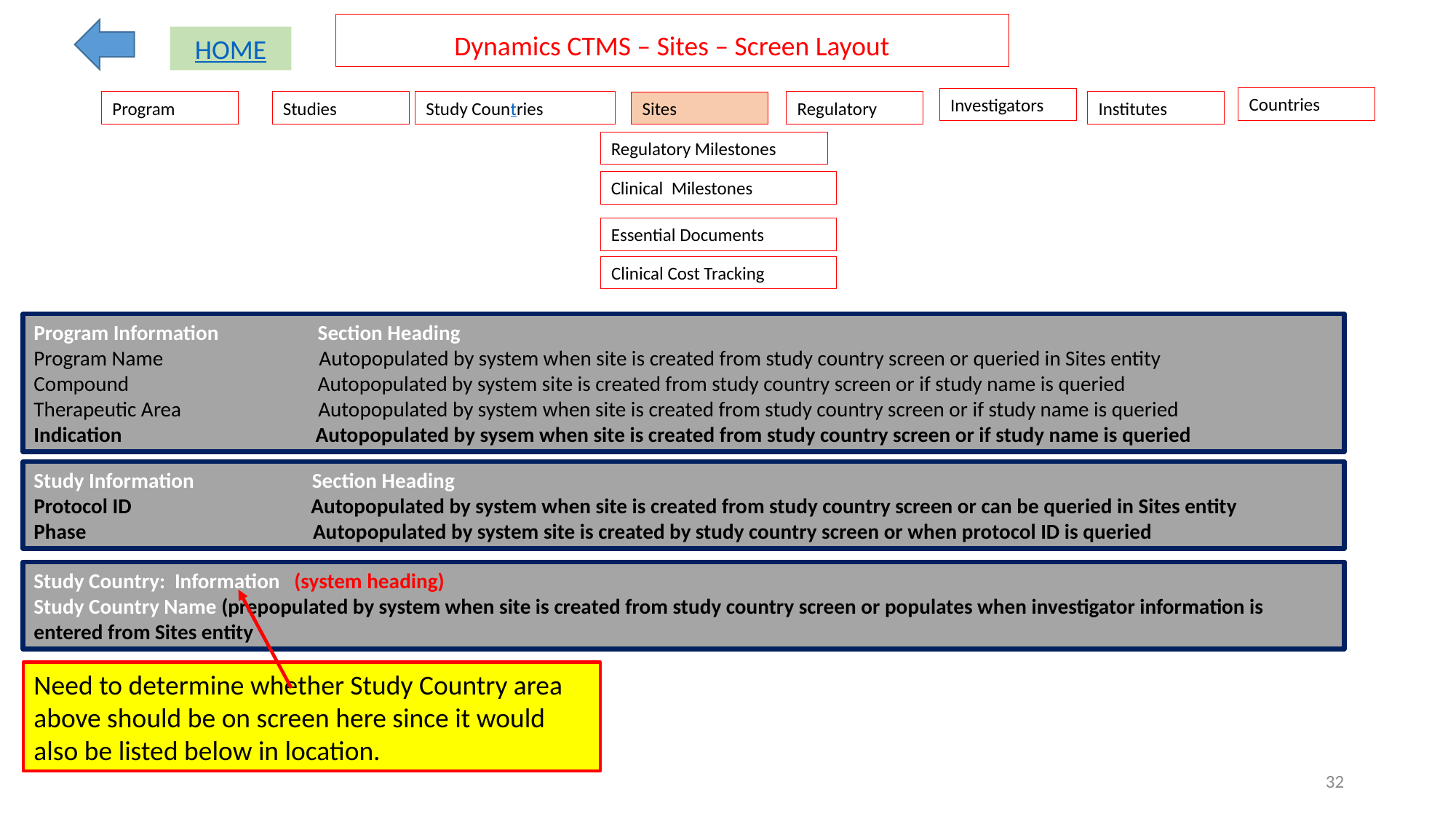

# Dynamics CTMS – Sites – Screen Layout

HOME
Countries
Investigators
Institutes
Regulatory
Program
Studies
Study Countries
Sites
Regulatory Milestones
Clinical  Milestones
Essential Documents
Clinical Cost Tracking
Program Information                     Section Heading
Program Name                                 Autopopulated by system when site is created from study country screen or queried in Sites entity
Compound                                        Autopopulated by system site is created from study country screen or if study name is queried
Therapeutic Area                             Autopopulated by system when site is created from study country screen or if study name is queried
Indication                                         Autopopulated by sysem when site is created from study country screen or if study name is queried
Study Information                         Section Heading
Protocol ID                                      Autopopulated by system when site is created from study country screen or can be queried in Sites entity
Phase                                                Autopopulated by system site is created by study country screen or when protocol ID is queried
Study Country:  Information   (system heading)
Study Country Name (prepopulated by system when site is created from study country screen or populates when investigator information is entered from Sites entity
Need to determine whether Study Country area above should be on screen here since it would also be listed below in location.
32